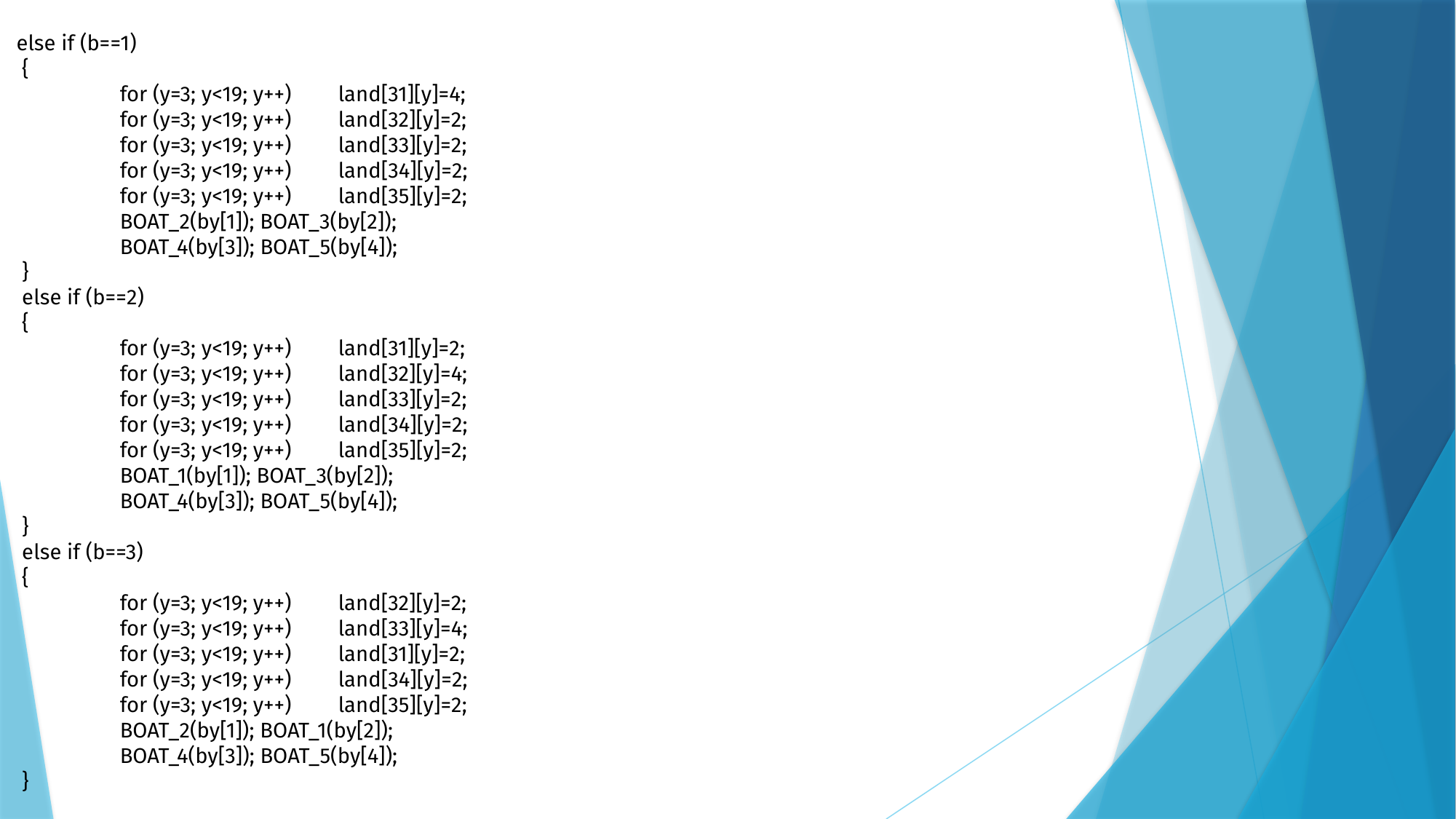

else if (b==1)
  {
	for (y=3; y<19; y++)	land[31][y]=4;
	for (y=3; y<19; y++)	land[32][y]=2;
	for (y=3; y<19; y++)	land[33][y]=2;
	for (y=3; y<19; y++)	land[34][y]=2;
	for (y=3; y<19; y++)	land[35][y]=2;
	BOAT_2(by[1]); BOAT_3(by[2]);
	BOAT_4(by[3]); BOAT_5(by[4]);
  }
  else if (b==2)
  {
	for (y=3; y<19; y++)	land[31][y]=2;
	for (y=3; y<19; y++)	land[32][y]=4;
	for (y=3; y<19; y++)	land[33][y]=2;
	for (y=3; y<19; y++)	land[34][y]=2;
	for (y=3; y<19; y++)	land[35][y]=2;
	BOAT_1(by[1]); BOAT_3(by[2]);
	BOAT_4(by[3]); BOAT_5(by[4]);
  }
  else if (b==3)
  {
	for (y=3; y<19; y++)	land[32][y]=2;
	for (y=3; y<19; y++)	land[33][y]=4;
	for (y=3; y<19; y++)	land[31][y]=2;
	for (y=3; y<19; y++)	land[34][y]=2;
	for (y=3; y<19; y++)	land[35][y]=2;
	BOAT_2(by[1]); BOAT_1(by[2]);
	BOAT_4(by[3]); BOAT_5(by[4]);
  }